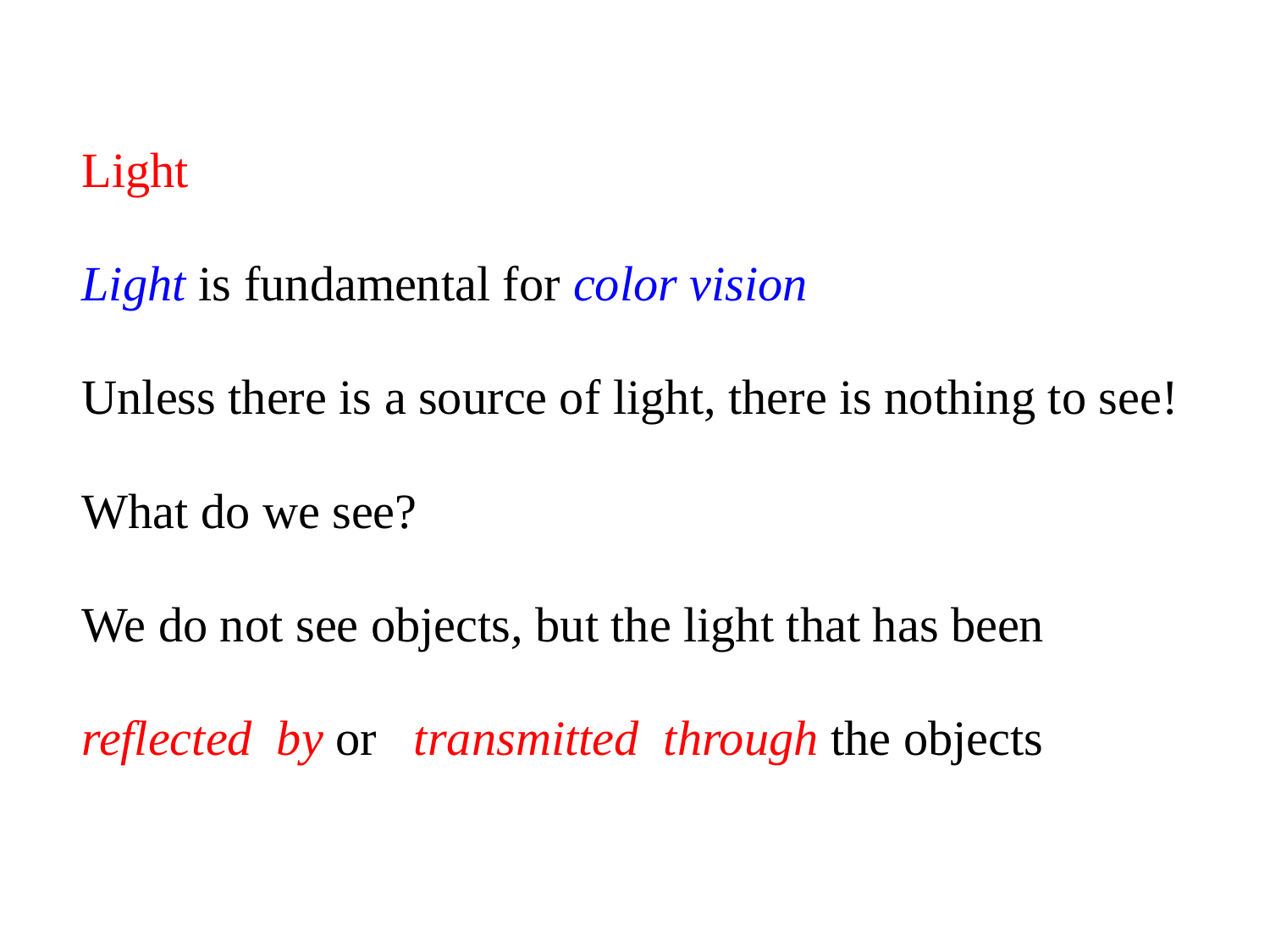

Light
Light is fundamental for color vision
Unless there is a source of light, there is nothing to see!
What do we see?
We do not see objects, but the light that has been
reflected  by or   transmitted  through the objects